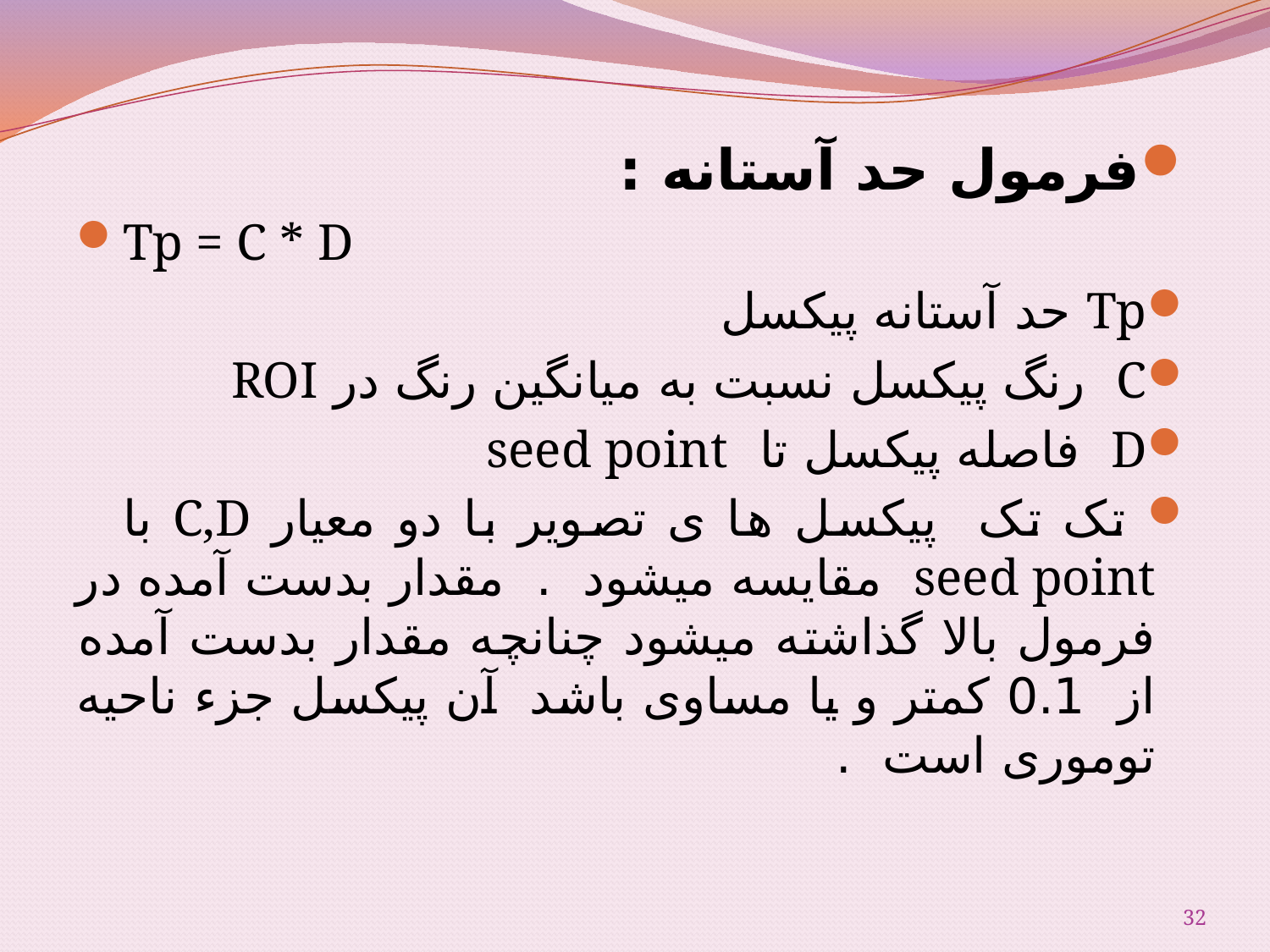

فرمول حد آستانه :
Tp = C * D
Tp حد آستانه پیکسل
C  رنگ پیکسل نسبت به میانگین رنگ در ROI
D  فاصله پیکسل تا  seed point
 تک تک  پیکسل ها ی تصویر با دو معیار C,D با   seed point  مقایسه میشود  .  مقدار بدست آمده در فرمول بالا گذاشته میشود چنانچه مقدار بدست آمده از  0.1 کمتر و یا مساوی باشد  آن پیکسل جزء ناحیه توموری است  .
32